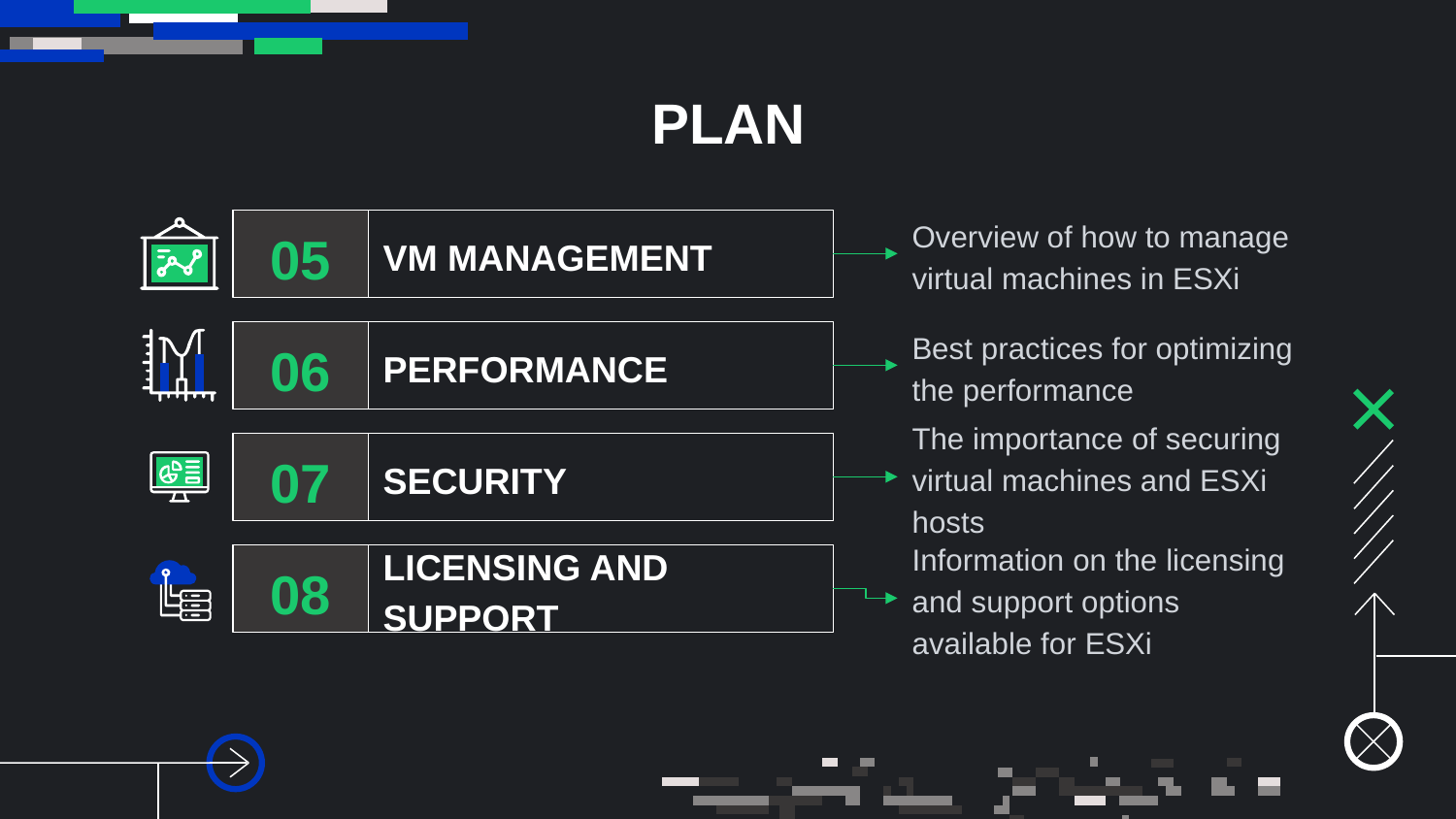

# PLAN
05
VM MANAGEMENT
Overview of how to manage virtual machines in ESXi

06
PERFORMANCE
Best practices for optimizing the performance

07
SECURITY
The importance of securing virtual machines and ESXi hosts

08
LICENSING AND SUPPORT

Information on the licensing and support options available for ESXi